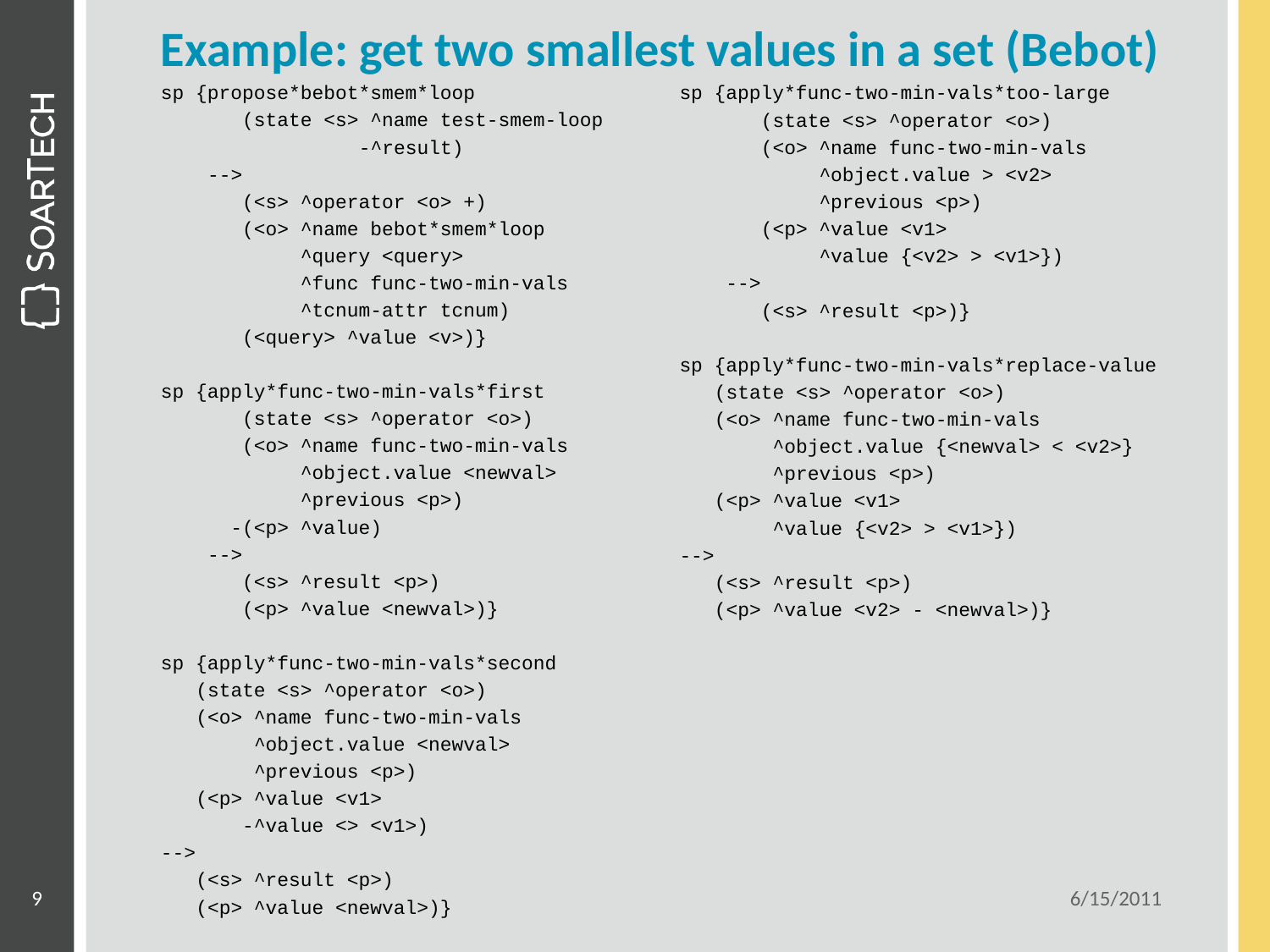

Example: get two smallest values in a set (Bebot)
sp {propose*bebot*smem*loop
       (state <s> ^name test-smem-loop
                 -^result)
    -->
       (<s> ^operator <o> +)
       (<o> ^name bebot*smem*loop
            ^query <query>
            ^func func-two-min-vals
            ^tcnum-attr tcnum)
       (<query> ^value <v>)}

sp {apply*func-two-min-vals*first
       (state <s> ^operator <o>)
       (<o> ^name func-two-min-vals
            ^object.value <newval>
            ^previous <p>)
      -(<p> ^value)
    -->
       (<s> ^result <p>)
       (<p> ^value <newval>)}

sp {apply*func-two-min-vals*second
   (state <s> ^operator <o>)
   (<o> ^name func-two-min-vals
        ^object.value <newval>
        ^previous <p>)
   (<p> ^value <v1>
       -^value <> <v1>)
-->
   (<s> ^result <p>)
   (<p> ^value <newval>)}

sp {apply*func-two-min-vals*too-large
       (state <s> ^operator <o>)
       (<o> ^name func-two-min-vals
            ^object.value > <v2>
            ^previous <p>)
       (<p> ^value <v1>
            ^value {<v2> > <v1>})
    -->
       (<s> ^result <p>)}

sp {apply*func-two-min-vals*replace-value
   (state <s> ^operator <o>)
   (<o> ^name func-two-min-vals
        ^object.value {<newval> < <v2>}
        ^previous <p>)
   (<p> ^value <v1>
        ^value {<v2> > <v1>})
-->
   (<s> ^result <p>)
   (<p> ^value <v2> - <newval>)}

9
6/15/2011